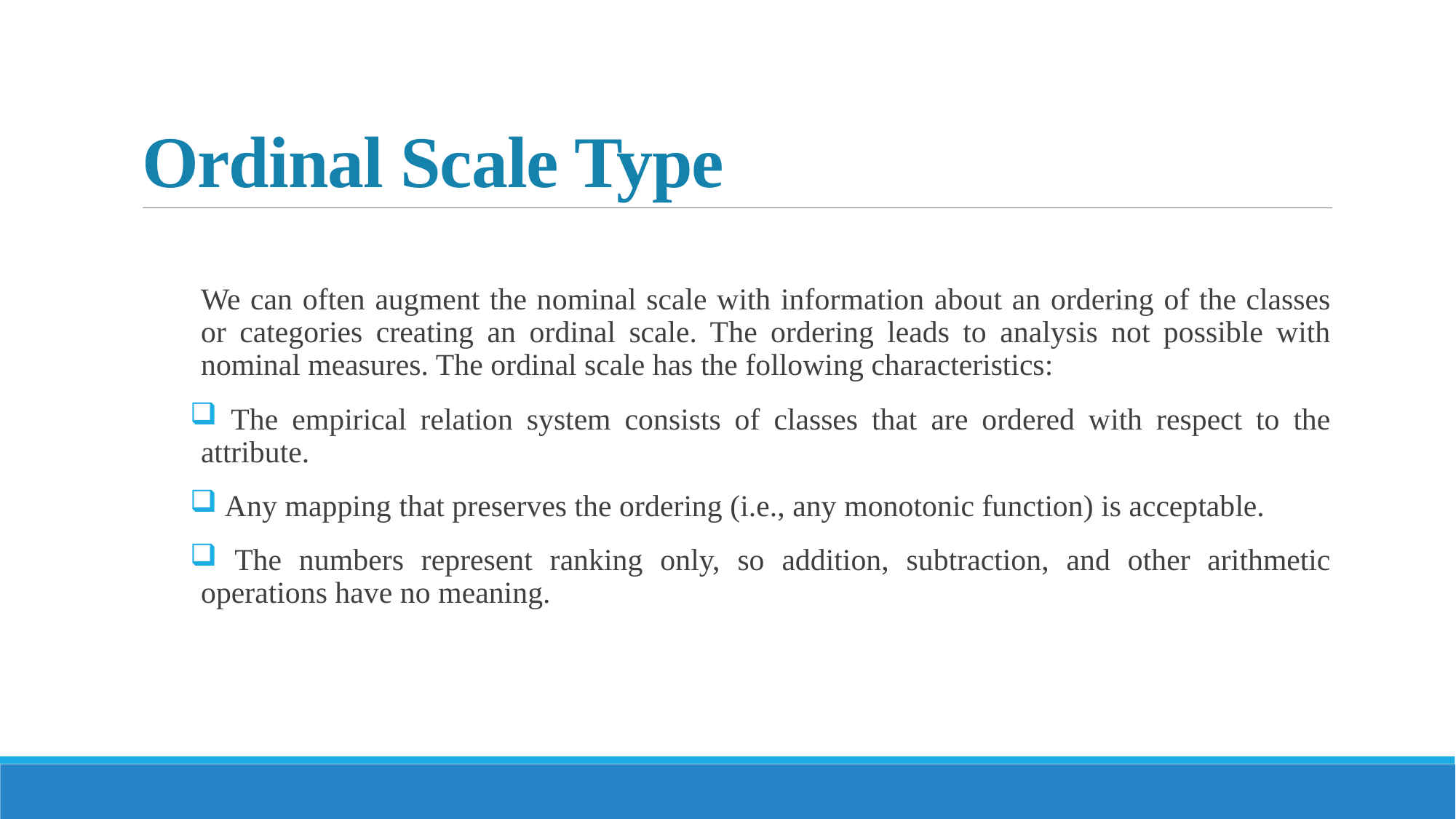

# Ordinal Scale Type

We can often augment the nominal scale with information about an ordering of the classes or categories creating an ordinal scale. The ordering leads to analysis not possible with nominal measures. The ordinal scale has the following characteristics:
 The empirical relation system consists of classes that are ordered with respect to the attribute.
 Any mapping that preserves the ordering (i.e., any monotonic function) is acceptable.
 The numbers represent ranking only, so addition, subtraction, and other arithmetic operations have no meaning.
20